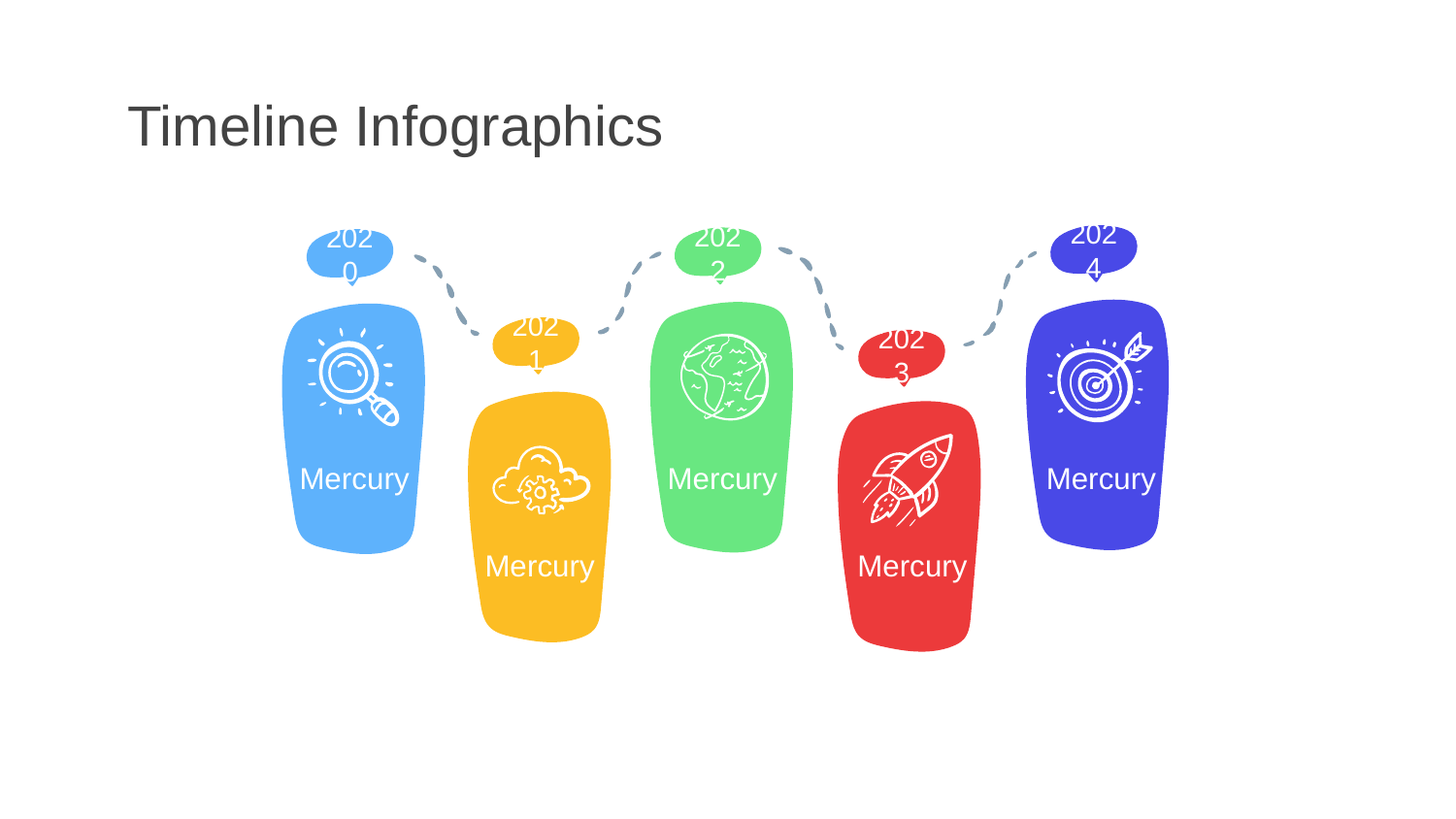

# Timeline Infographics
2024

Mercury
2022

Mercury
2020

Mercury

2021

Mercury
2023

Mercury